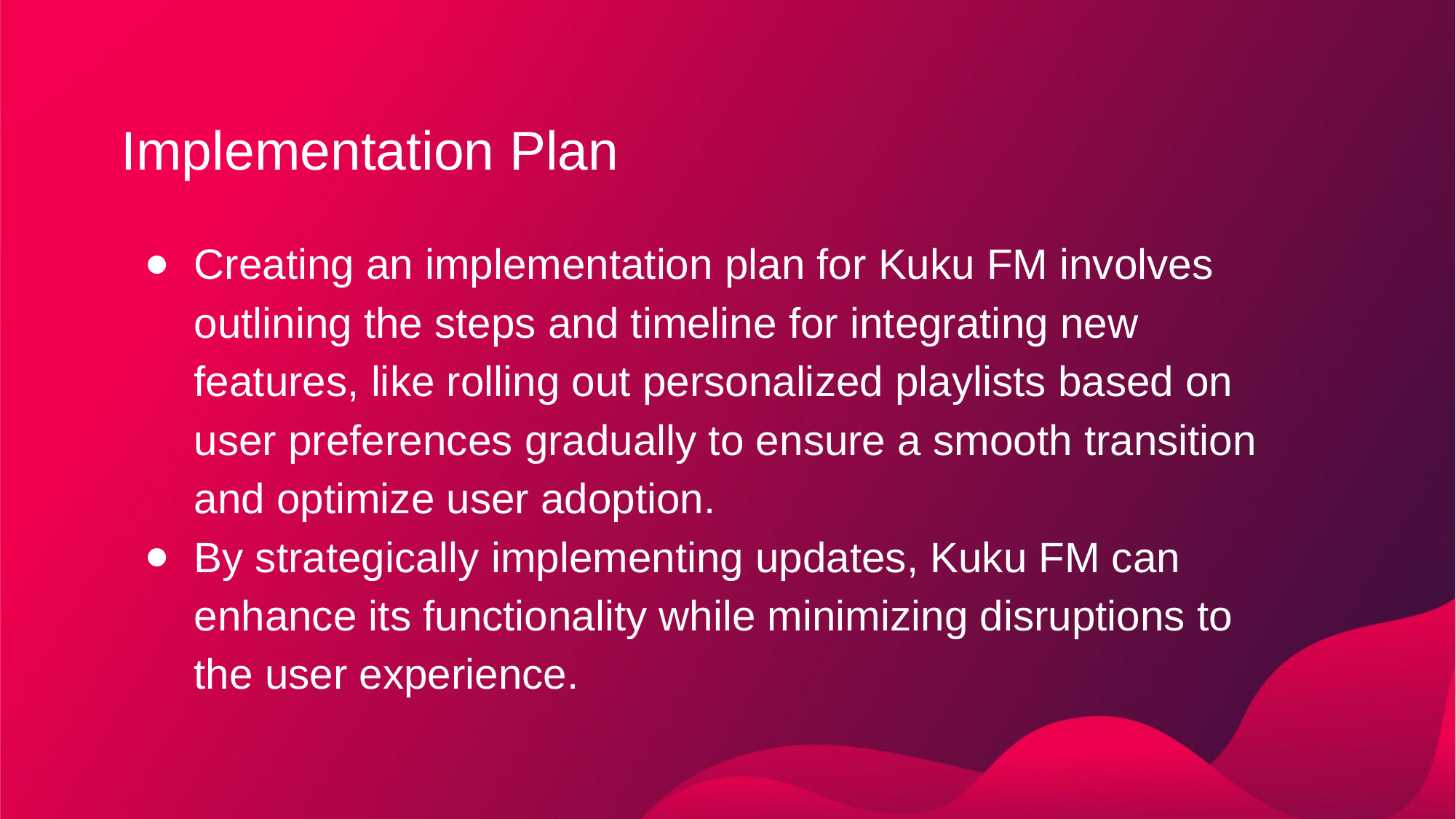

# Implementation Plan
Creating an implementation plan for Kuku FM involves outlining the steps and timeline for integrating new features, like rolling out personalized playlists based on user preferences gradually to ensure a smooth transition and optimize user adoption.
By strategically implementing updates, Kuku FM can enhance its functionality while minimizing disruptions to the user experience.